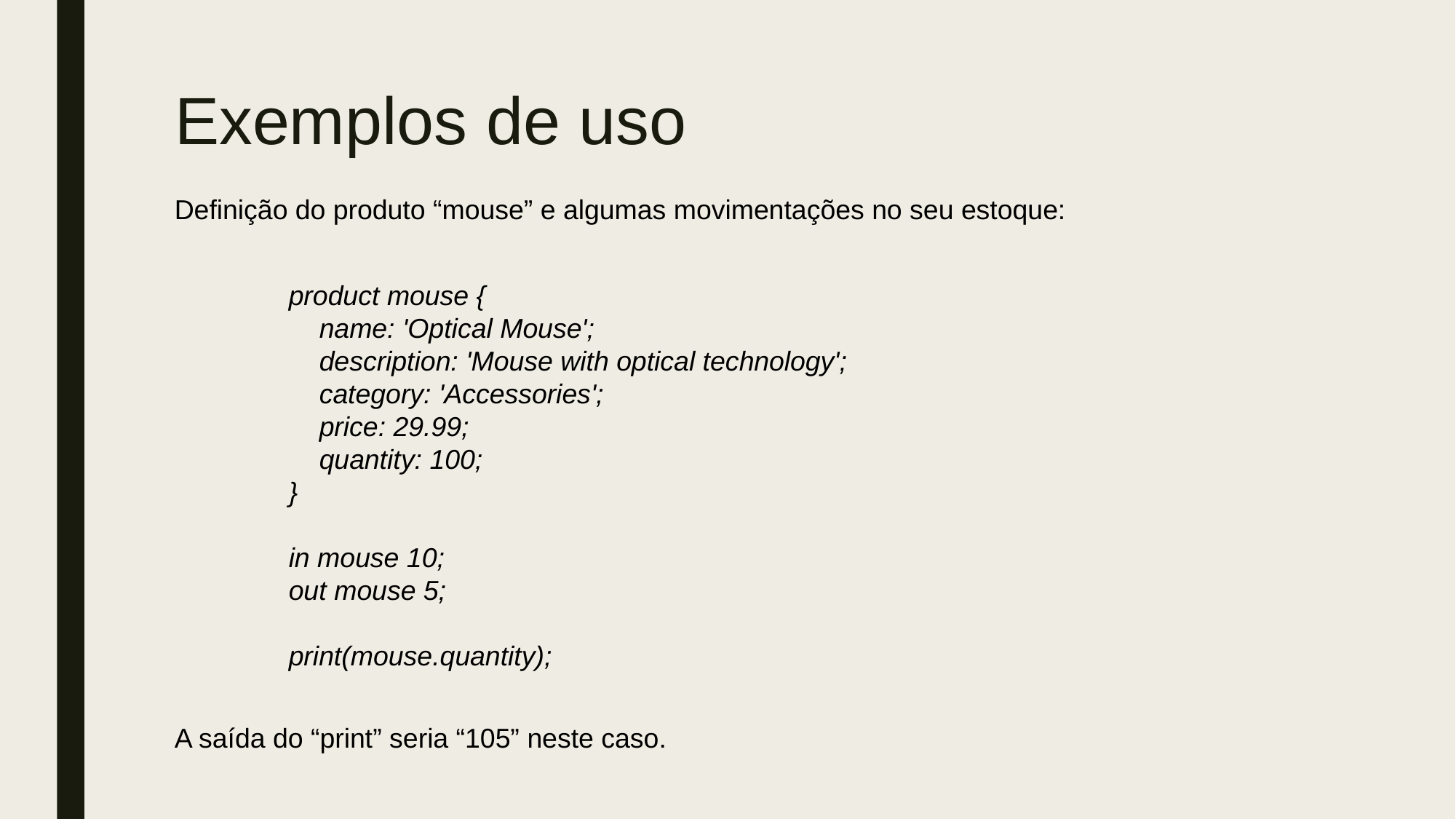

# Exemplos de uso
Definição do produto “mouse” e algumas movimentações no seu estoque:
product mouse {
    name: 'Optical Mouse';
    description: 'Mouse with optical technology';
    category: 'Accessories';
    price: 29.99;
    quantity: 100;
}

in mouse 10;
out mouse 5;

print(mouse.quantity);
A saída do “print” seria “105” neste caso.